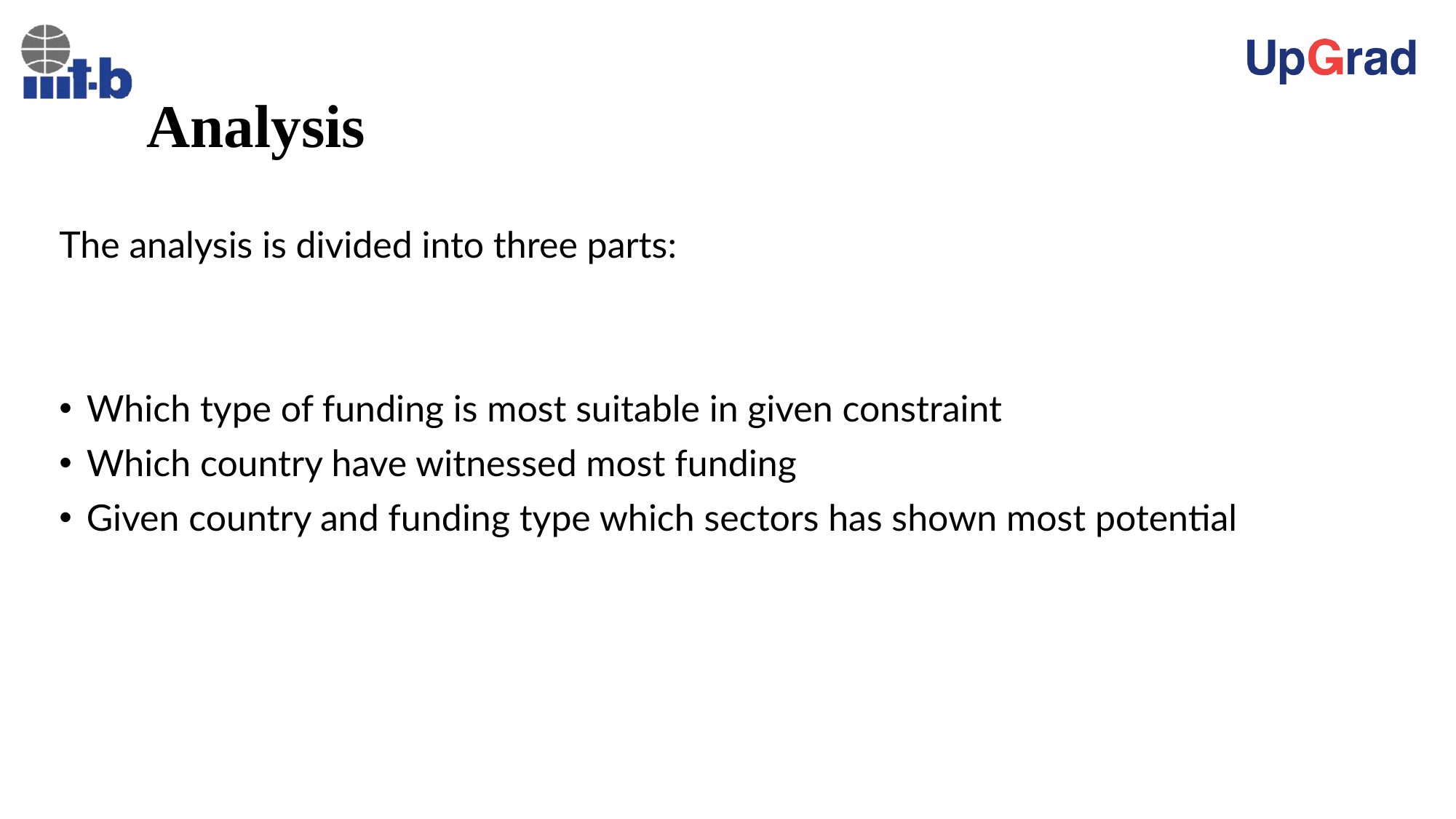

# Analysis
The analysis is divided into three parts:

Which type of funding is most suitable in given constraint
Which country have witnessed most funding
Given country and funding type which sectors has shown most potential